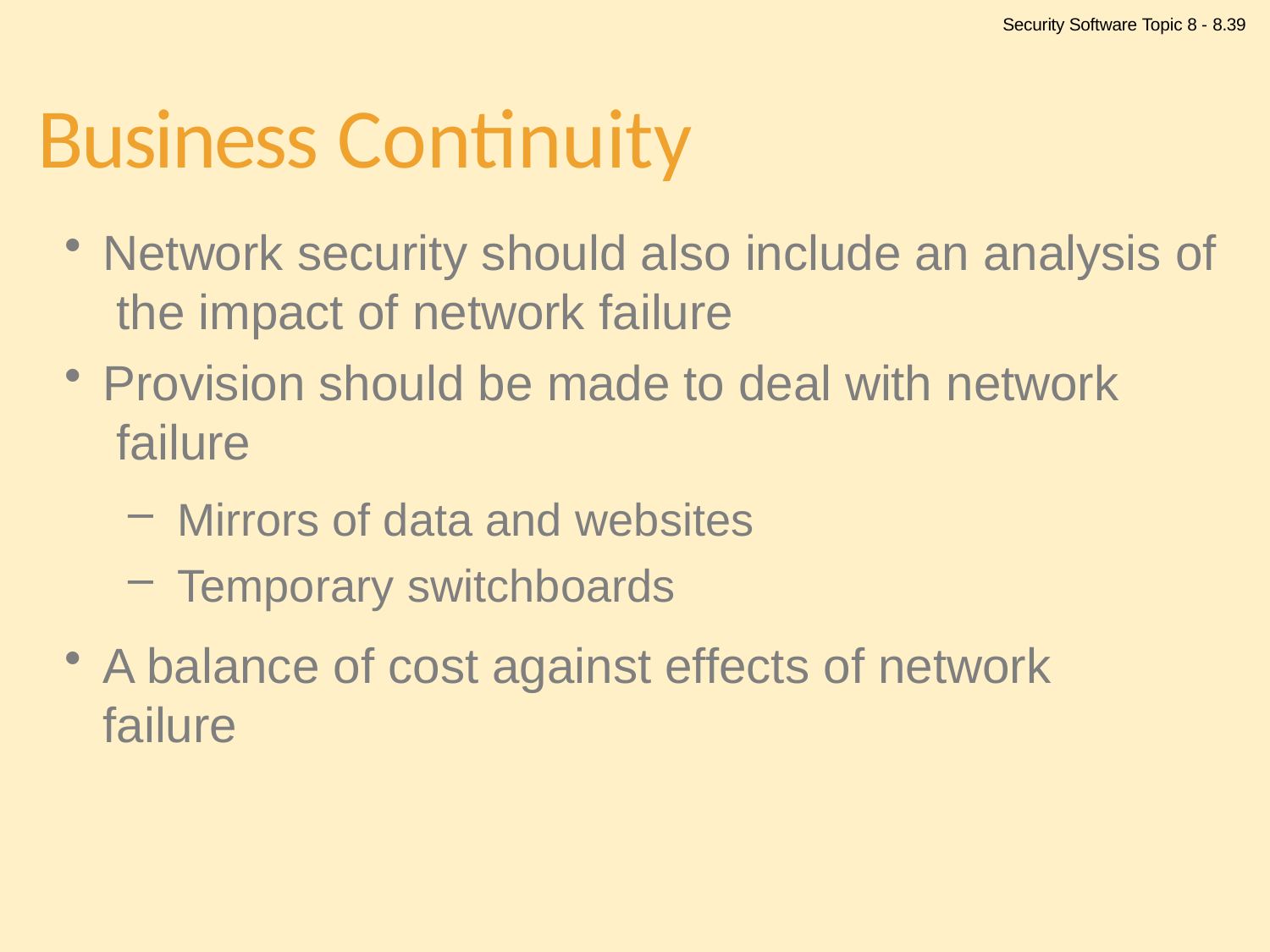

Security Software Topic 8 - 8.39
# Business Continuity
Network security should also include an analysis of  the impact of network failure
Provision should be made to deal with network  failure
Mirrors of data and websites
Temporary switchboards
A balance of cost against effects of network failure